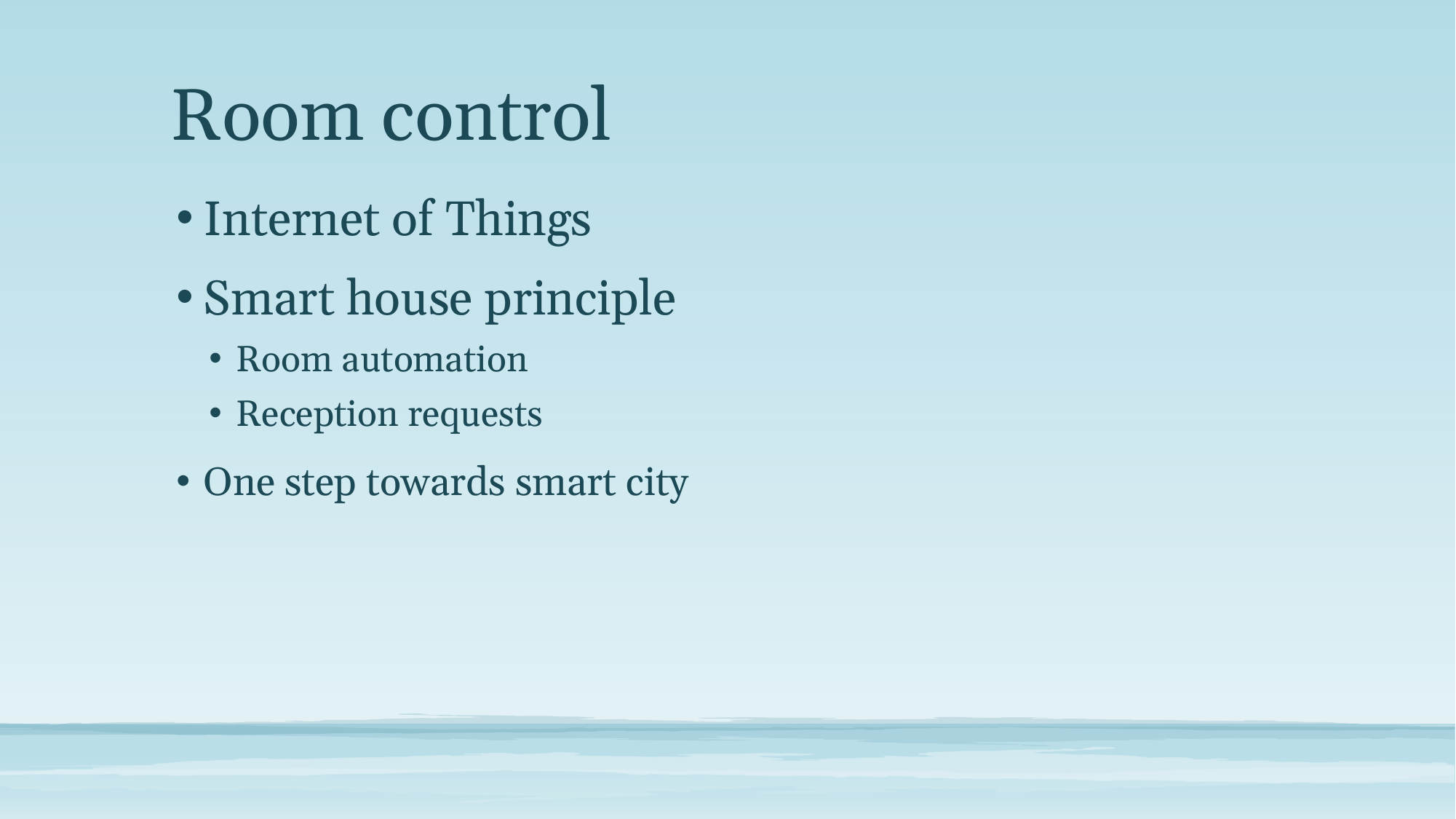

# Room control
Internet of Things
Smart house principle
Room automation
Reception requests
One step towards smart city